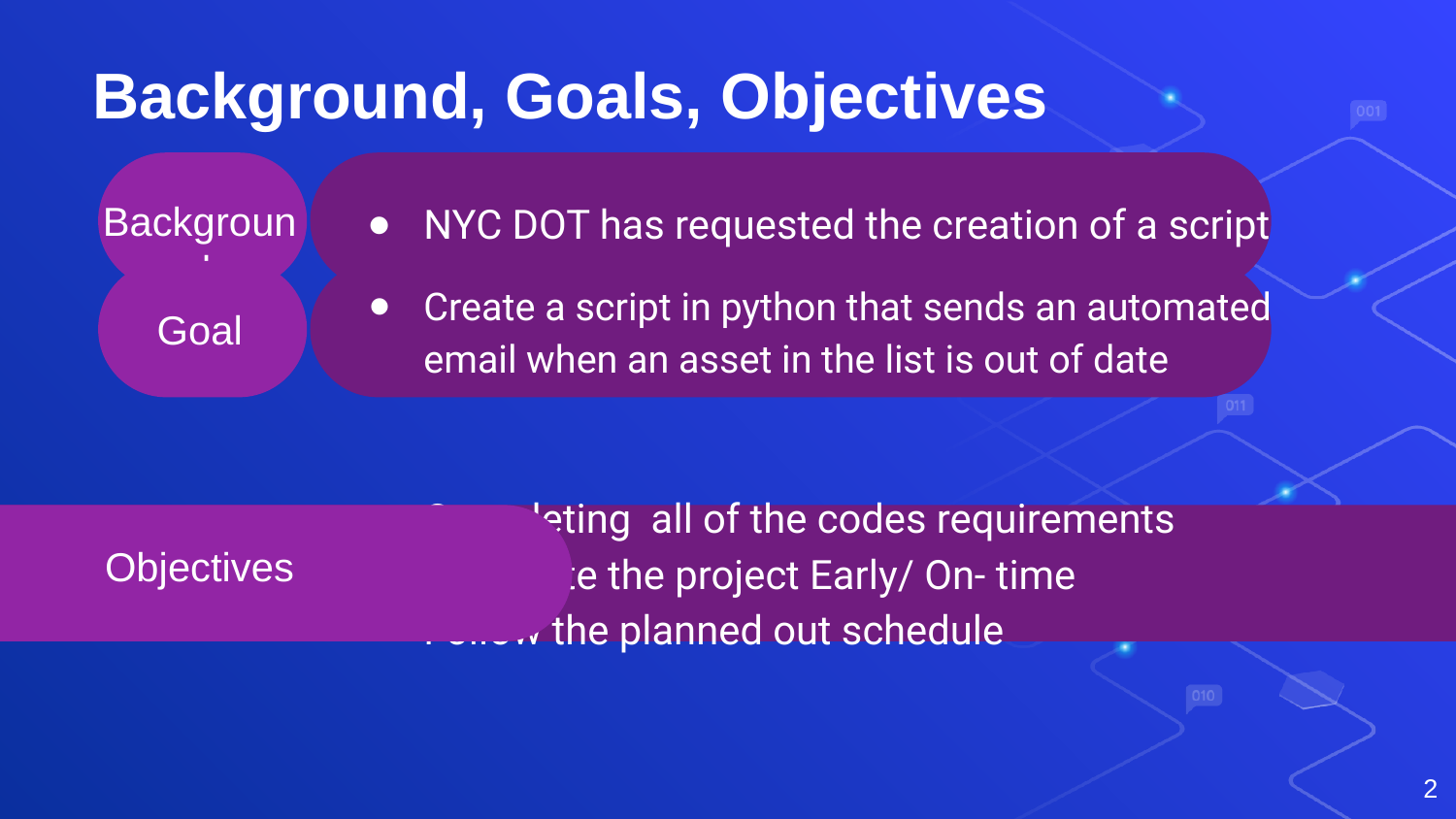

# Background, Goals, Objectives

NYC DOT has requested the creation of a script
Background

Create a script in python that sends an automated email when an asset in the list is out of date
Goal

Completing  all of the codes requirements
Complete the project Early/ On- time
Follow the planned out schedule
Objectives
Objectives
2